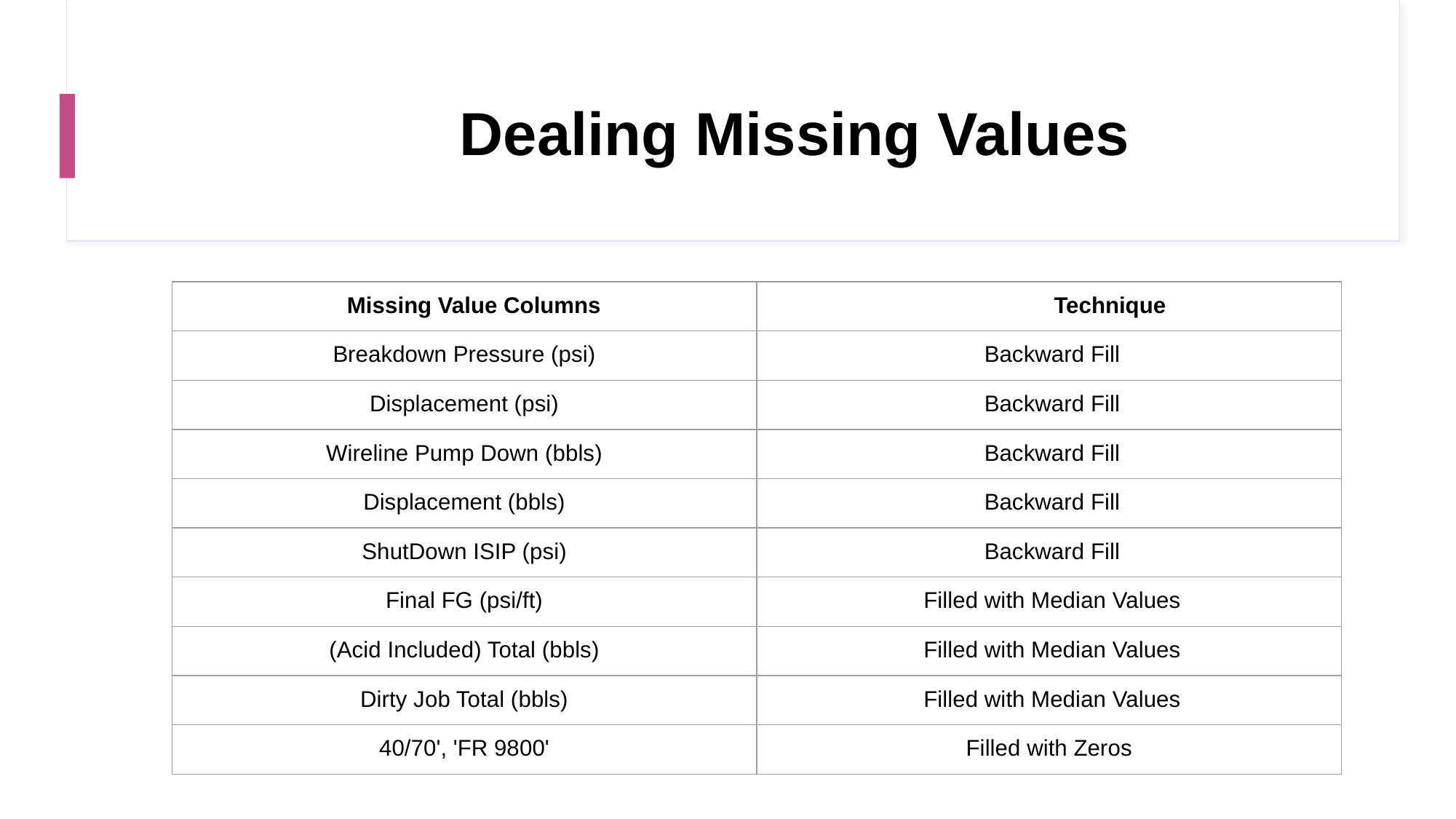

# Dealing Missing Values
| Missing Value Columns | Technique |
| --- | --- |
| Breakdown Pressure (psi) | Backward Fill |
| Displacement (psi) | Backward Fill |
| Wireline Pump Down (bbls) | Backward Fill |
| Displacement (bbls) | Backward Fill |
| ShutDown ISIP (psi) | Backward Fill |
| Final FG (psi/ft) | Filled with Median Values |
| (Acid Included) Total (bbls) | Filled with Median Values |
| Dirty Job Total (bbls) | Filled with Median Values |
| 40/70', 'FR 9800' | Filled with Zeros |